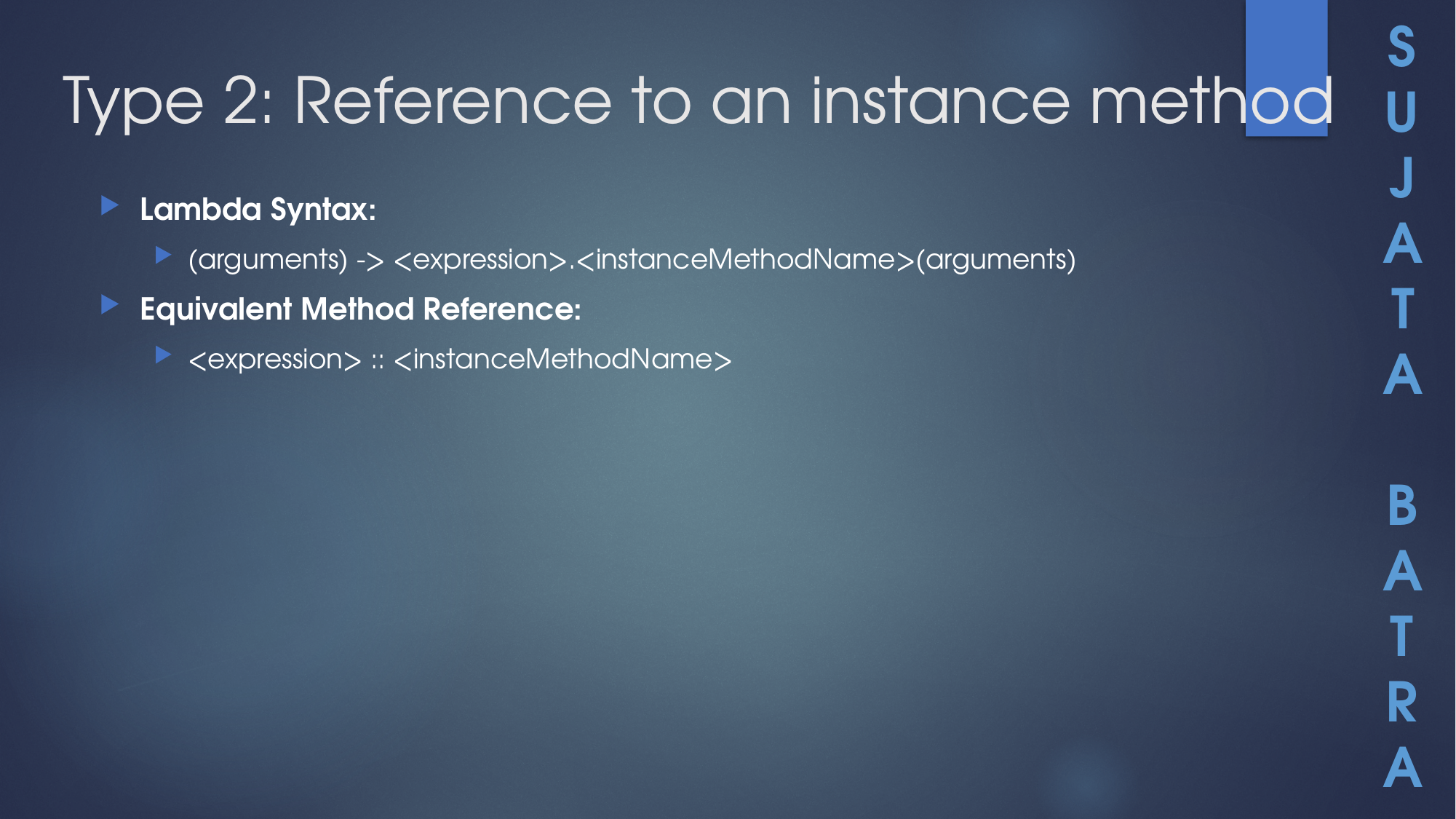

# Type 2: Reference to an instance method
Lambda Syntax:
(arguments) -> <expression>.<instanceMethodName>(arguments)
Equivalent Method Reference:
<expression> :: <instanceMethodName>